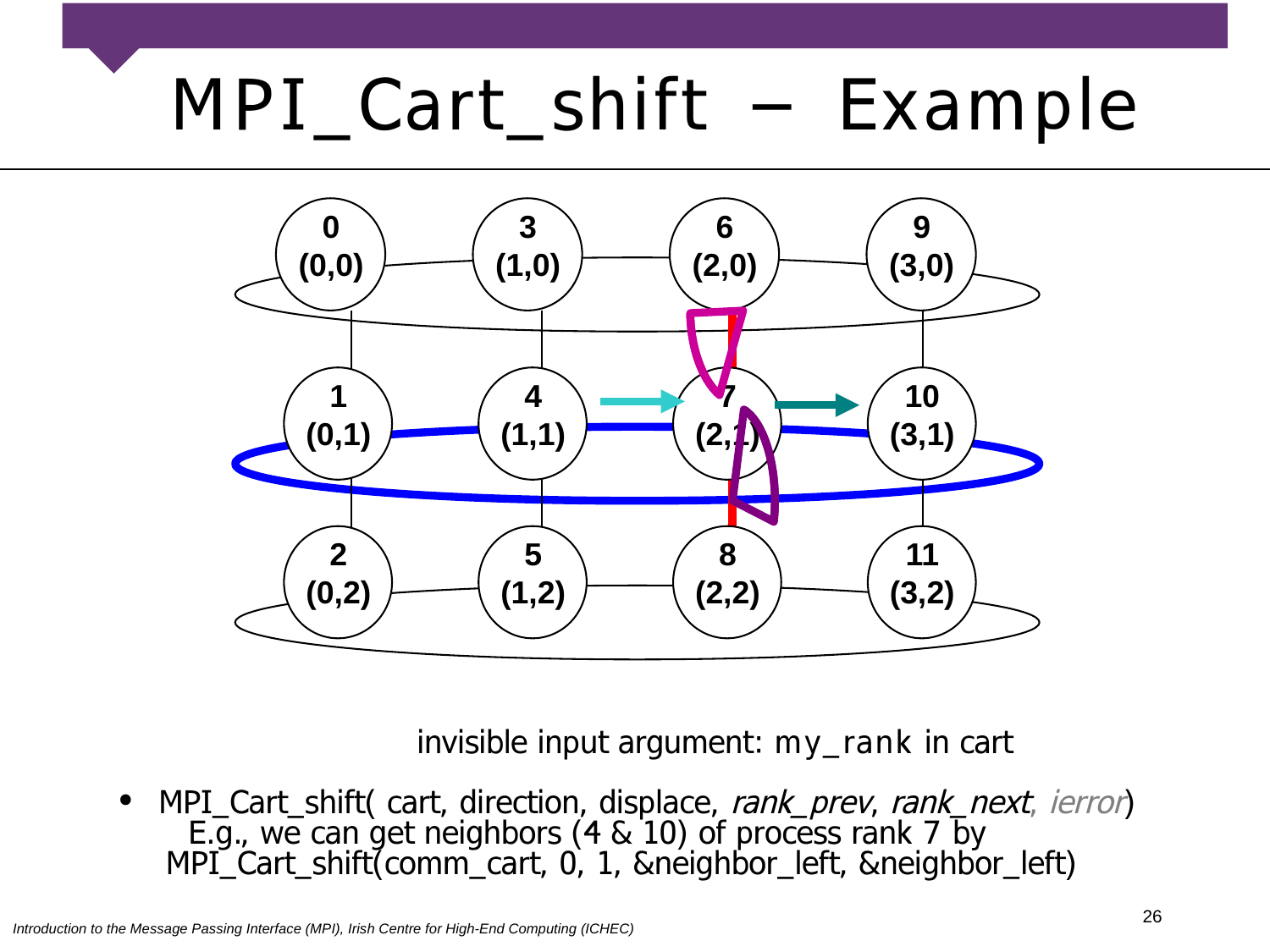

# MPI_Cart_shift  –  Example

0
(0,0)

3
(1,0)

6
(2,0)

9
(3,0)

1
(0,1)

4
(1,1)

7
(2,1)

10
(3,1)

2
(0,2)

5
(1,2)

8
(2,2)

11
(3,2)

	                          invisible input argument: my_rank in cart

MPI_Cart_shift( cart, direction, displace, rank_prev, rank_next, ierror)
   E.g., we can get neighbors (4 & 10) of process rank 7 by
MPI_Cart_shift(comm_cart, 0, 1, &neighbor_left, &neighbor_left)
26